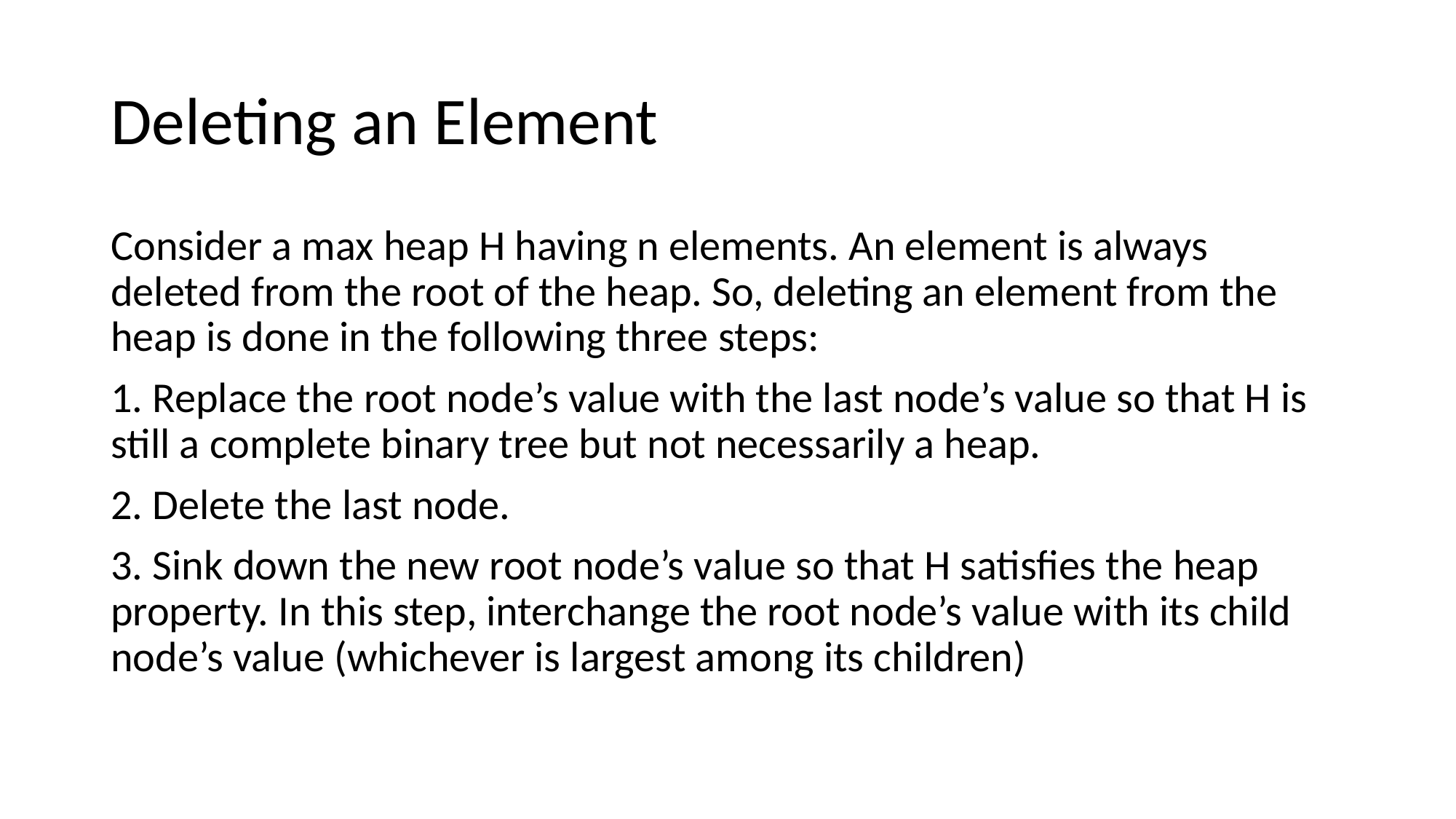

# Deleting an Element
Consider a max heap H having n elements. An element is always deleted from the root of the heap. So, deleting an element from the heap is done in the following three steps:
1. Replace the root node’s value with the last node’s value so that H is still a complete binary tree but not necessarily a heap.
2. Delete the last node.
3. Sink down the new root node’s value so that H satisfies the heap property. In this step, interchange the root node’s value with its child node’s value (whichever is largest among its children)